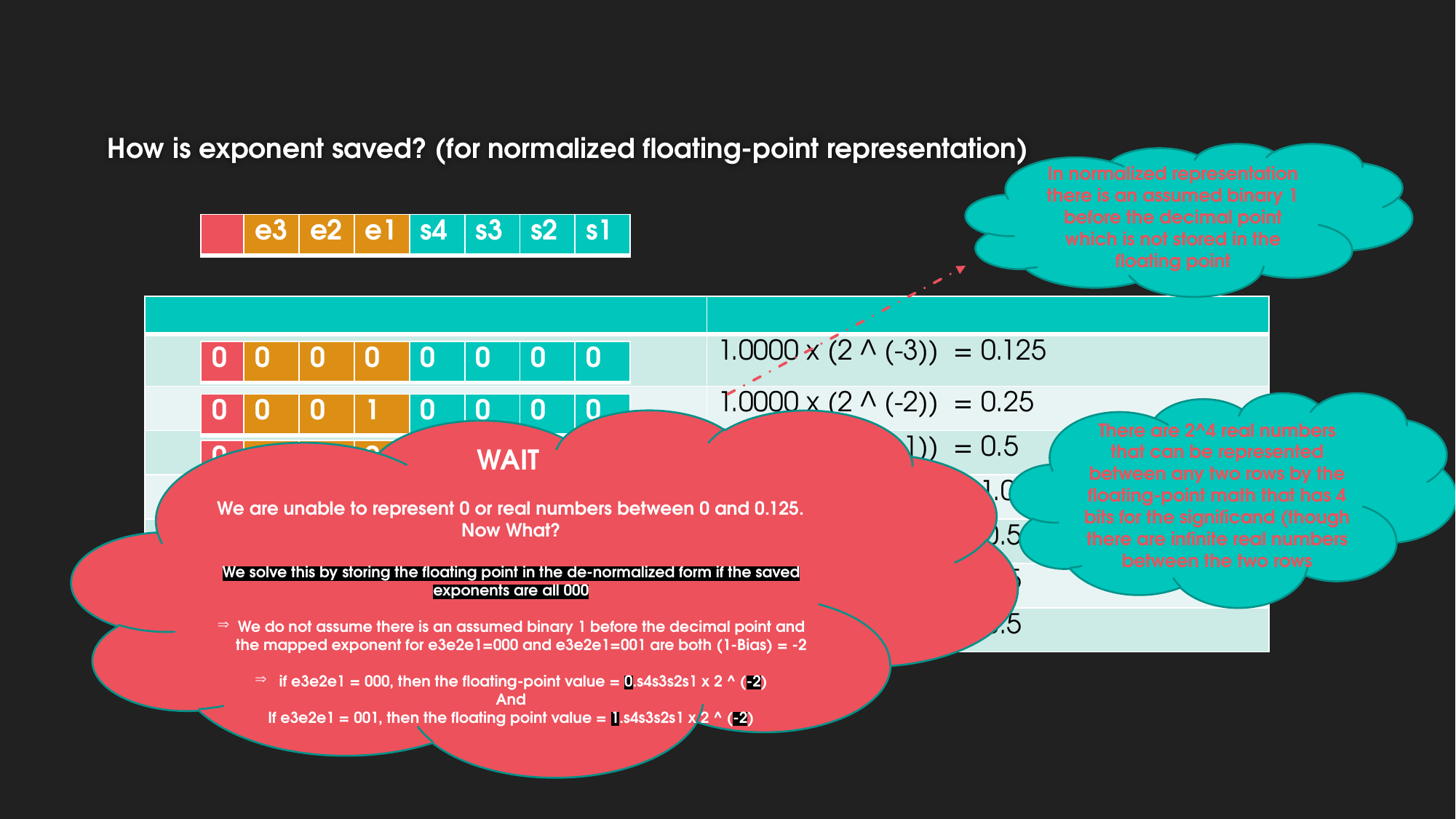

# How is exponent saved? (for normalized floating-point representation)
In normalized representation there is an assumed binary 1 before the decimal point which is not stored in the floating point

|  | e3 | e2 | e1 | s4 | s3 | s2 | s1 |
| --- | --- | --- | --- | --- | --- | --- | --- |
|  |  |
| --- | --- |
|  | 1.0000 x (2 ^ (-3)) = 0.125 |
|  | 1.0000 x (2 ^ (-2)) = 0.25 |
|  | 1.0000 x (2 ^ (-1)) = 0.5 |
|  | 1.0000 x (2 ^ ( 0)) = 1.0 |
|  | 1.0000 x (2 ^ (+1)) = 0.5 |
|  | 1.0000 x (2 ^ (+2)) = 0.5 |
|  | 1.0000 x (2 ^ (+3)) = 0.5 |
| 0 | 0 | 0 | 0 | 0 | 0 | 0 | 0 |
| --- | --- | --- | --- | --- | --- | --- | --- |
There are 2^4 real numbers that can be represented between any two rows by the floating-point math that has 4 bits for the significand (though there are infinite real numbers between the two rows
| 0 | 0 | 0 | 1 | 0 | 0 | 0 | 0 |
| --- | --- | --- | --- | --- | --- | --- | --- |
WAIT

We are unable to represent 0 or real numbers between 0 and 0.125. Now What?

We solve this by storing the floating point in the de-normalized form if the saved exponents are all 000

We do not assume there is an assumed binary 1 before the decimal point and the mapped exponent for e3e2e1=000 and e3e2e1=001 are both (1-Bias) = -2

 if e3e2e1 = 000, then the floating-point value = 0.s4s3s2s1 x 2 ^ (-2)
And
If e3e2e1 = 001, then the floating point value = 1.s4s3s2s1 x 2 ^ (-2)
| 0 | 0 | 1 | 0 | 0 | 0 | 0 | 0 |
| --- | --- | --- | --- | --- | --- | --- | --- |
| 0 | 0 | 1 | 1 | 0 | 0 | 0 | 0 |
| --- | --- | --- | --- | --- | --- | --- | --- |
| 0 | 1 | 0 | 0 | 0 | 0 | 0 | 0 |
| --- | --- | --- | --- | --- | --- | --- | --- |
| 0 | 1 | 0 | 1 | 0 | 0 | 0 | 0 |
| --- | --- | --- | --- | --- | --- | --- | --- |
| 0 | 1 | 0 | 1 | 0 | 0 | 0 | 0 |
| --- | --- | --- | --- | --- | --- | --- | --- |